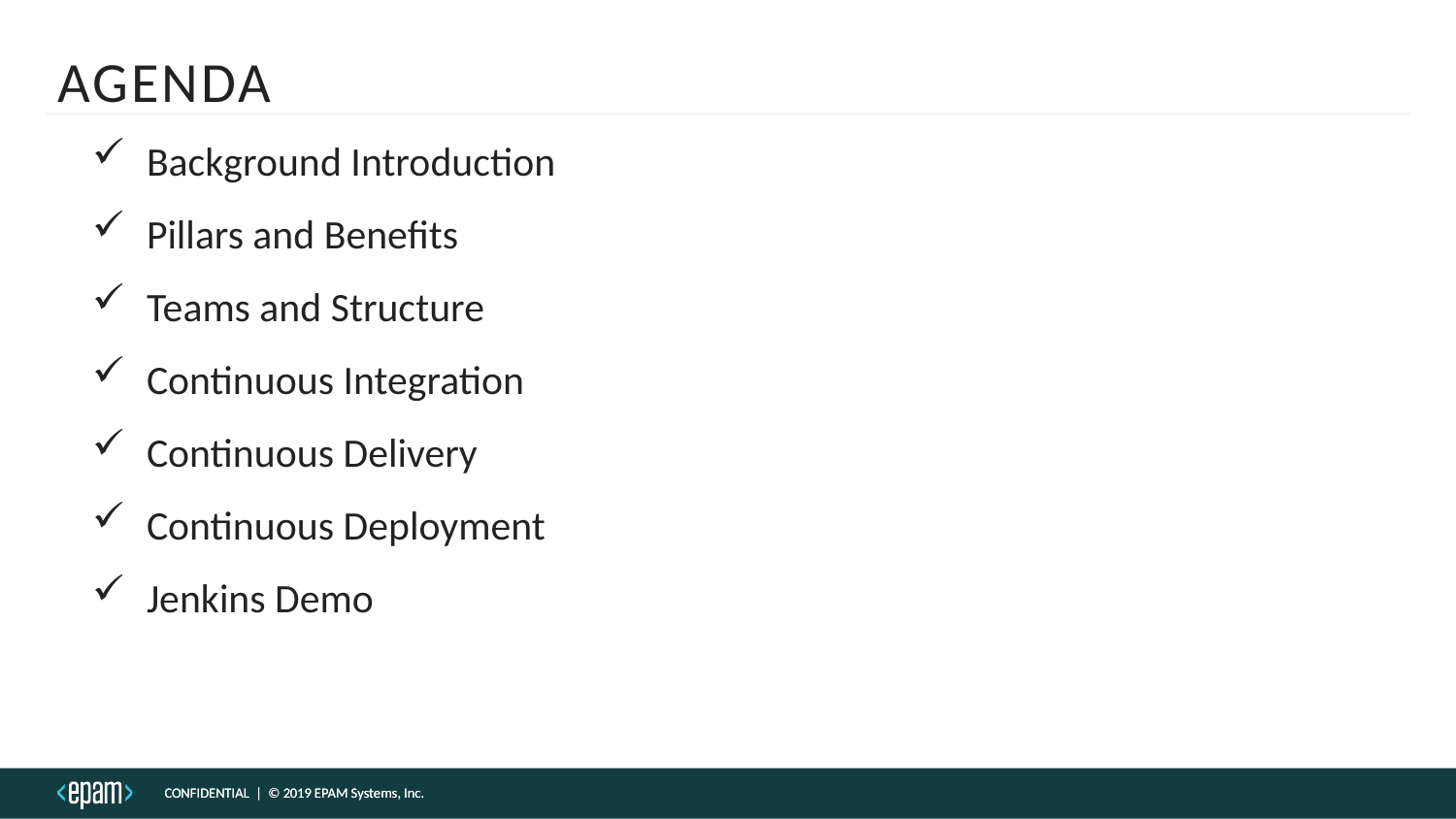

# Agenda
Background Introduction
Pillars and Benefits
Teams and Structure
Continuous Integration
Continuous Delivery
Continuous Deployment
Jenkins Demo

CONFIDENTIAL  |  © 2019 EPAM Systems, Inc.